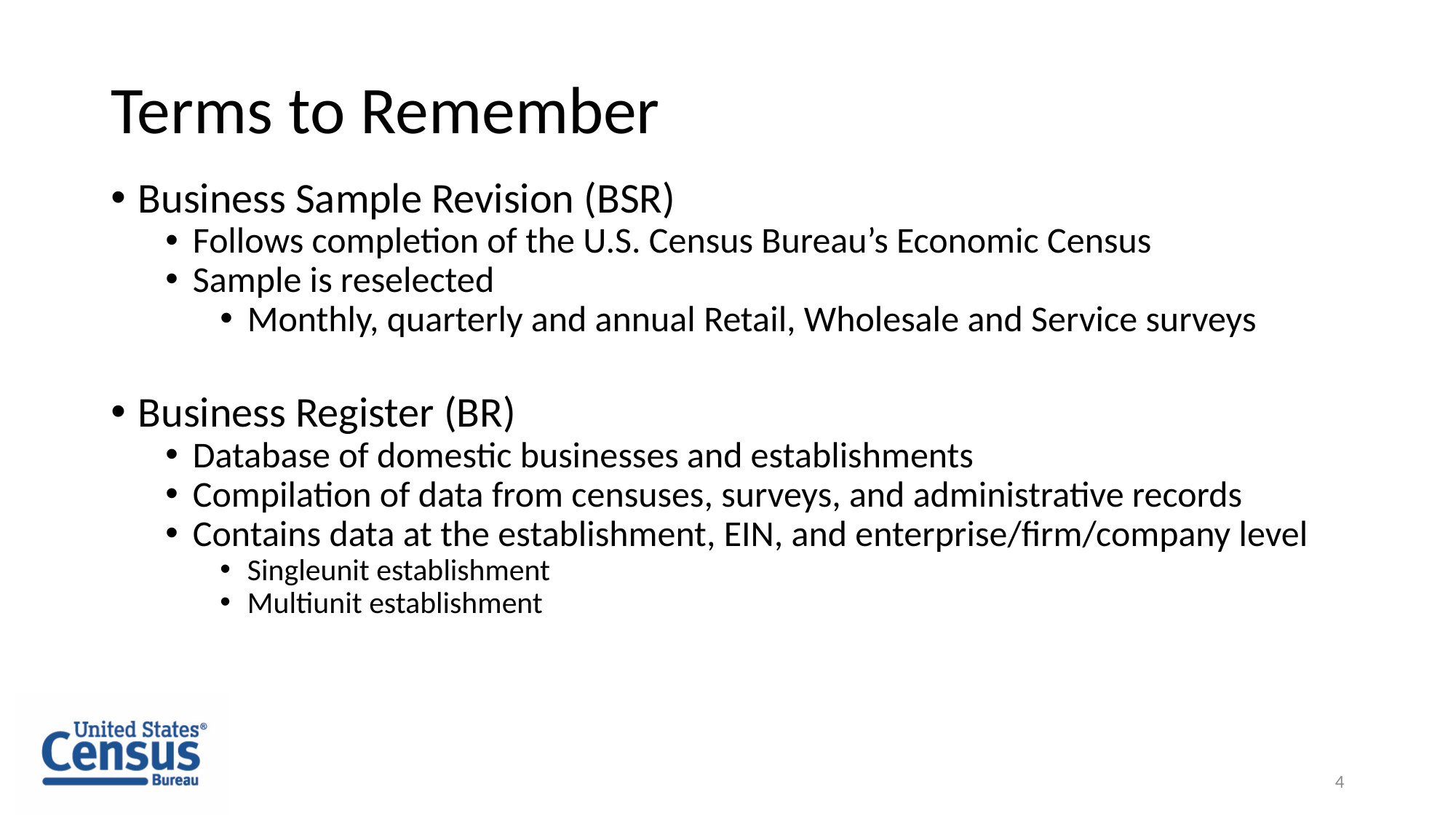

# Terms to Remember

Business Sample Revision (BSR)
Follows completion of the U.S. Census Bureau’s Economic Census
Sample is reselected
Monthly, quarterly and annual Retail, Wholesale and Service surveys

Business Register (BR)
Database of domestic businesses and establishments
Compilation of data from censuses, surveys, and administrative records
Contains data at the establishment, EIN, and enterprise/firm/company level
Singleunit establishment
Multiunit establishment
4